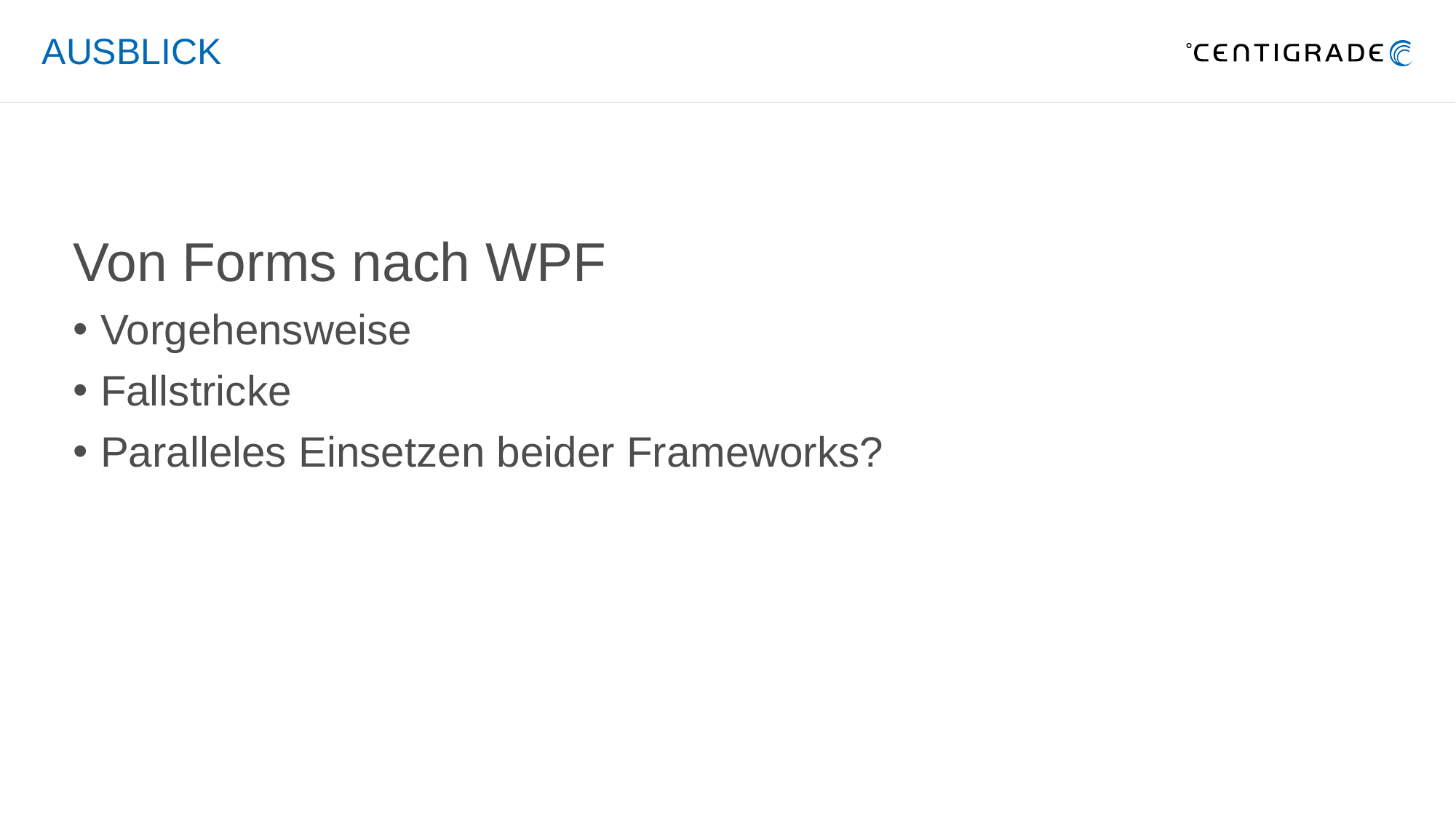

# Ausblick
Von Forms nach WPF
Vorgehensweise
Fallstricke
Paralleles Einsetzen beider Frameworks?